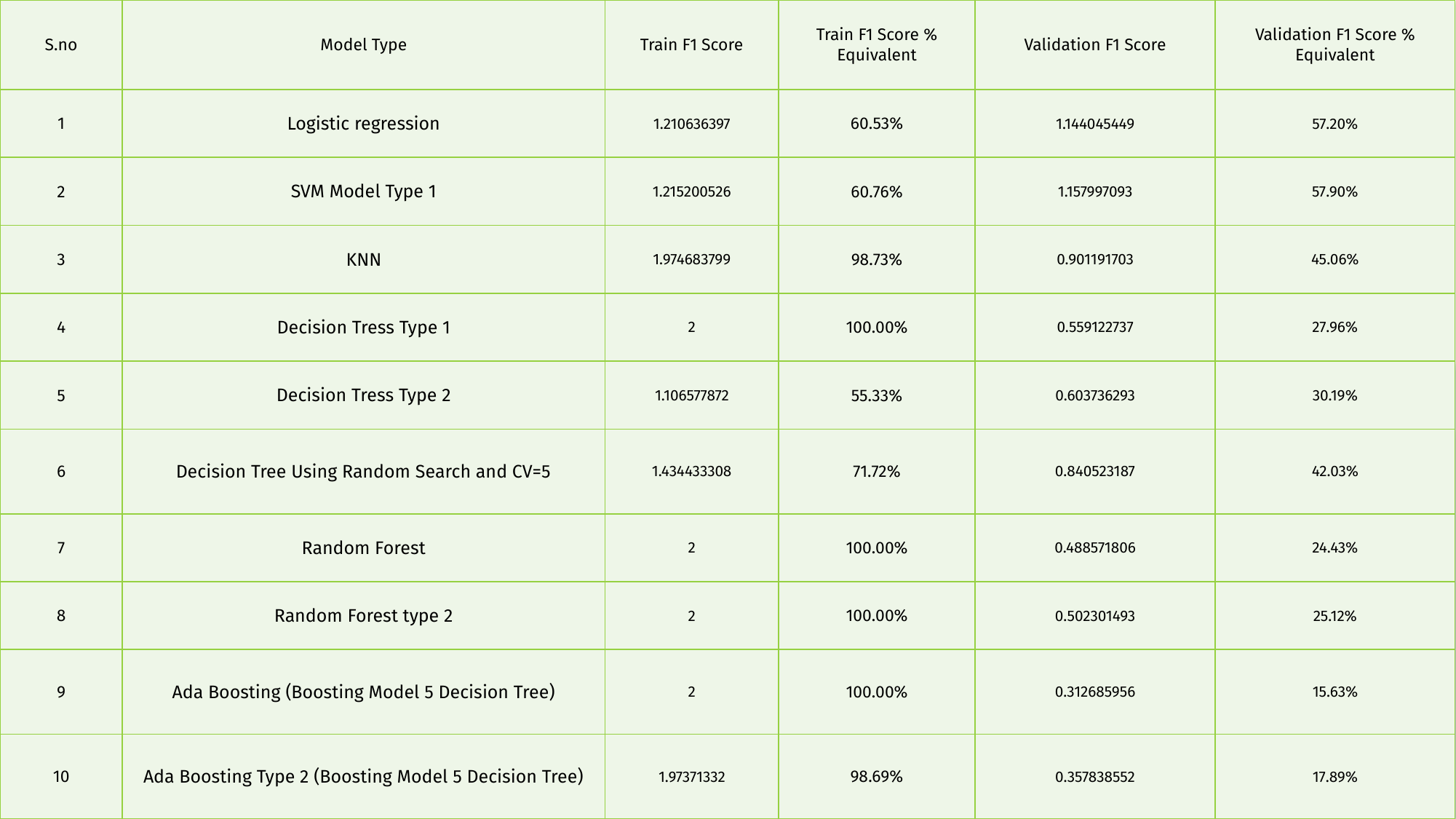

| S.no | Model Type | Train F1 Score | Train F1 Score % Equivalent | Validation F1 Score | Validation F1 Score % Equivalent |
| --- | --- | --- | --- | --- | --- |
| 1 | Logistic regression | 1.210636397 | 60.53% | 1.144045449 | 57.20% |
| 2 | SVM Model Type 1 | 1.215200526 | 60.76% | 1.157997093 | 57.90% |
| 3 | KNN | 1.974683799 | 98.73% | 0.901191703 | 45.06% |
| 4 | Decision Tress Type 1 | 2 | 100.00% | 0.559122737 | 27.96% |
| 5 | Decision Tress Type 2 | 1.106577872 | 55.33% | 0.603736293 | 30.19% |
| 6 | Decision Tree Using Random Search and CV=5 | 1.434433308 | 71.72% | 0.840523187 | 42.03% |
| 7 | Random Forest | 2 | 100.00% | 0.488571806 | 24.43% |
| 8 | Random Forest type 2 | 2 | 100.00% | 0.502301493 | 25.12% |
| 9 | Ada Boosting (Boosting Model 5 Decision Tree) | 2 | 100.00% | 0.312685956 | 15.63% |
| 10 | Ada Boosting Type 2 (Boosting Model 5 Decision Tree) | 1.97371332 | 98.69% | 0.357838552 | 17.89% |